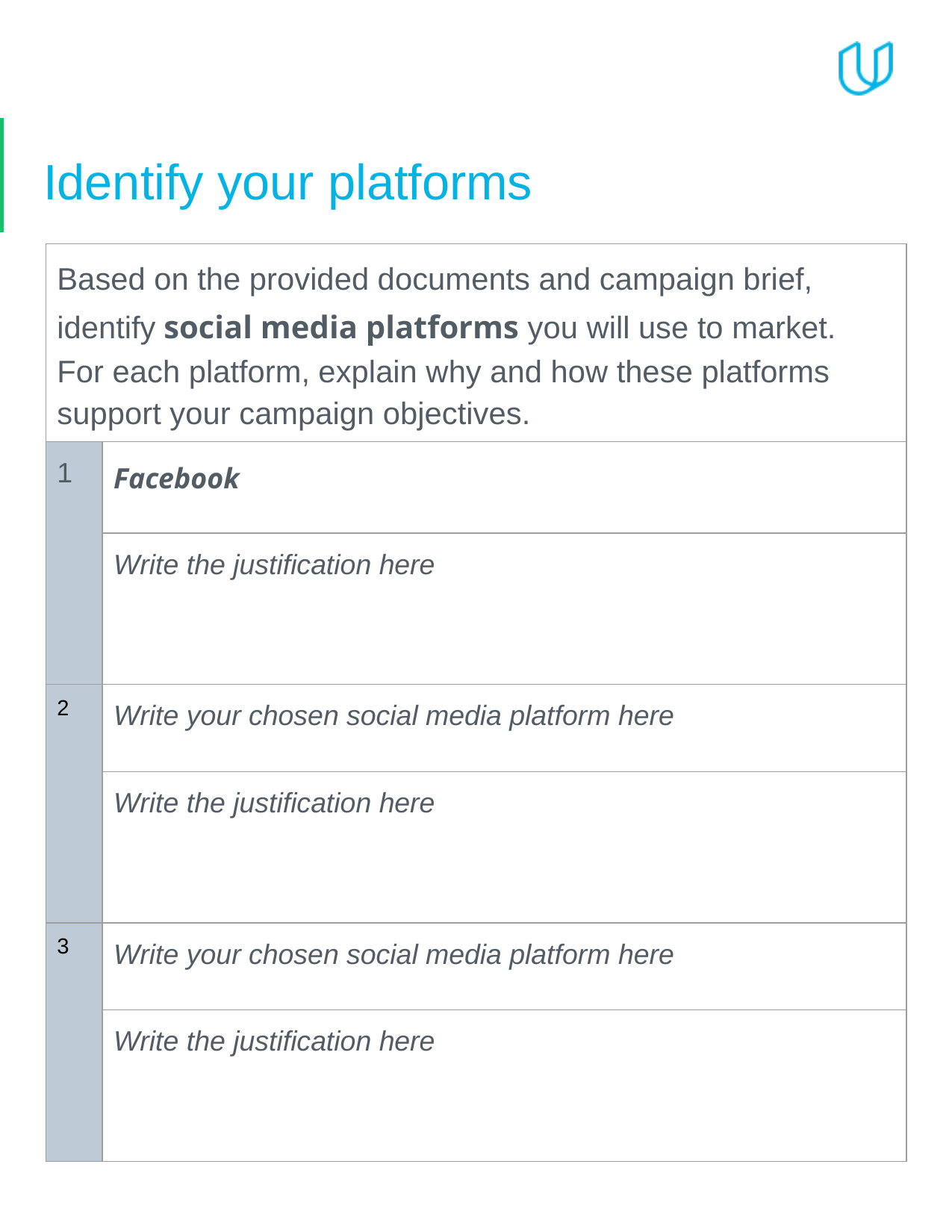

# Identify your platforms
| Based on the provided documents and campaign brief, identify social media platforms you will use to market. For each platform, explain why and how these platforms support your campaign objectives. |  |
| --- | --- |
| 1 | Facebook |
|  | Write the justification here |
| 2 | Write your chosen social media platform here |
|  | Write the justification here |
| 3 | Write your chosen social media platform here |
|  | Write the justification here |